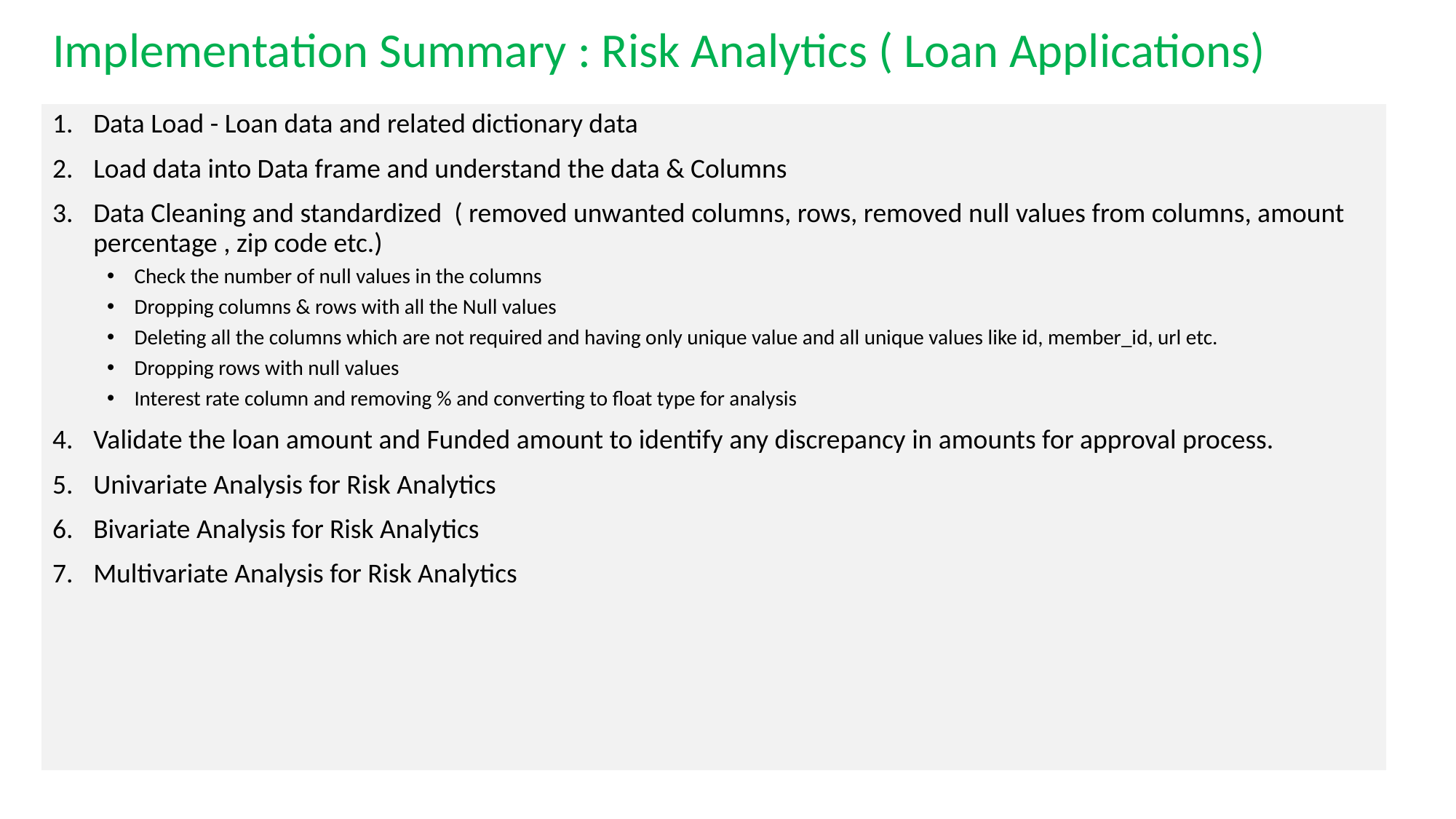

# Implementation Summary : Risk Analytics ( Loan Applications)
Data Load - Loan data and related dictionary data
Load data into Data frame and understand the data & Columns
Data Cleaning and standardized  ( removed unwanted columns, rows, removed null values from columns, amount percentage , zip code etc.)
Check the number of null values in the columns
Dropping columns & rows with all the Null values
Deleting all the columns which are not required and having only unique value and all unique values like id, member_id, url etc.
Dropping rows with null values
Interest rate column and removing % and converting to float type for analysis
Validate the loan amount and Funded amount to identify any discrepancy in amounts for approval process.
Univariate Analysis for Risk Analytics
Bivariate Analysis for Risk Analytics
Multivariate Analysis for Risk Analytics